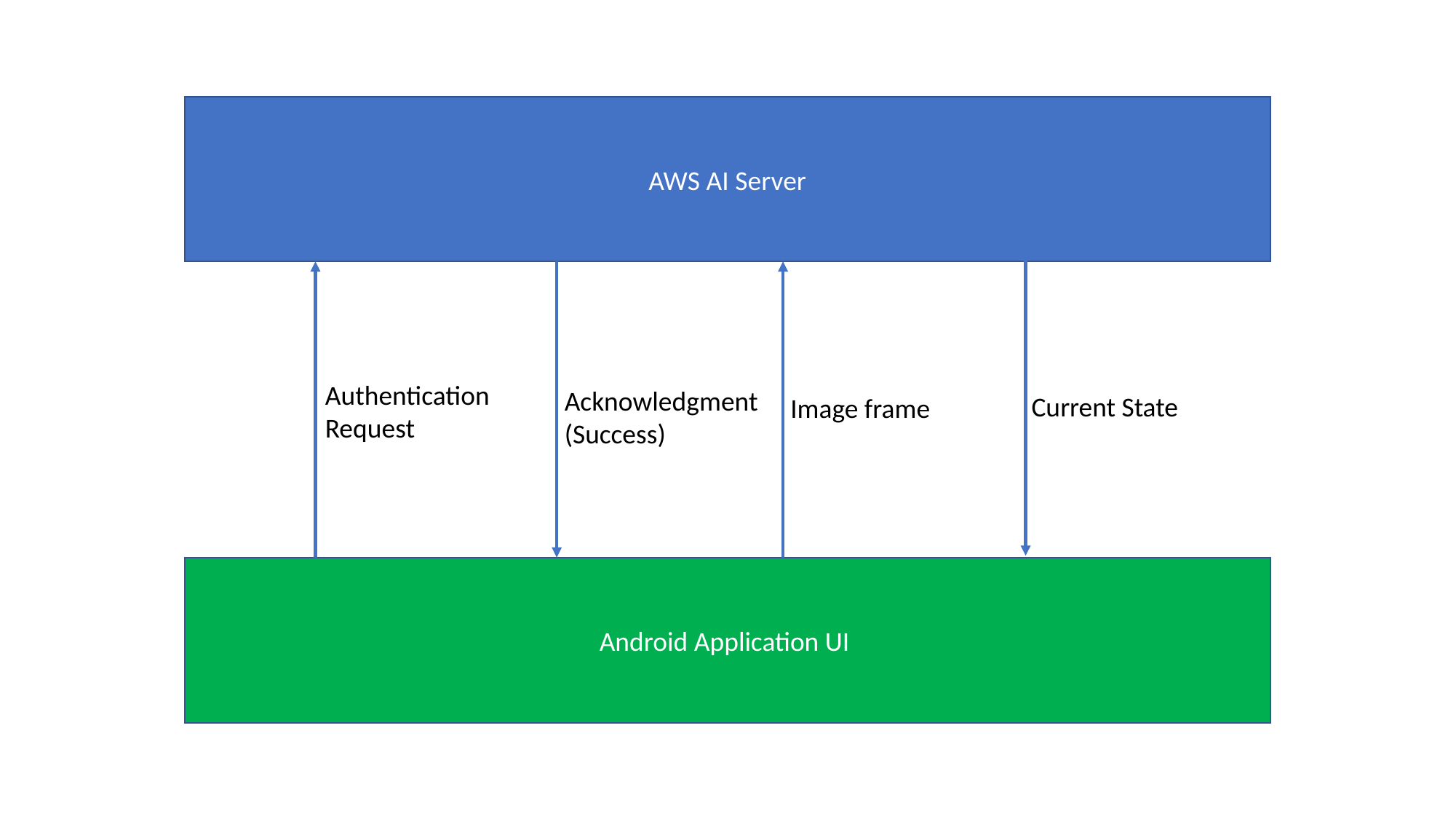

AWS AI Server
Authentication
Request
Acknowledgment
(Success)
 Current State
Image frame
Android Application UI